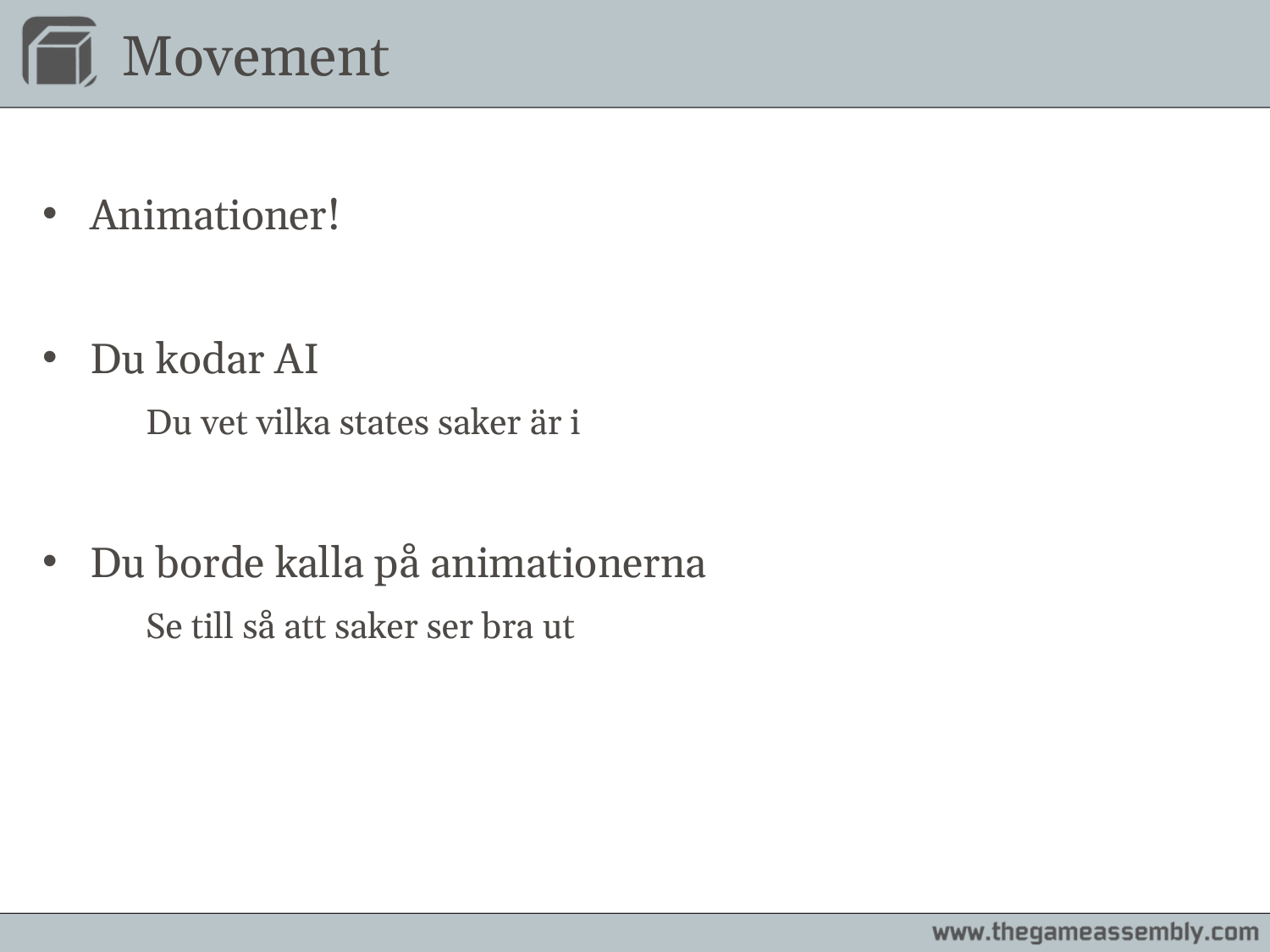

# Movement

Animationer!

Du kodar AI
	Du vet vilka states saker är i

Du borde kalla på animationerna
	Se till så att saker ser bra ut